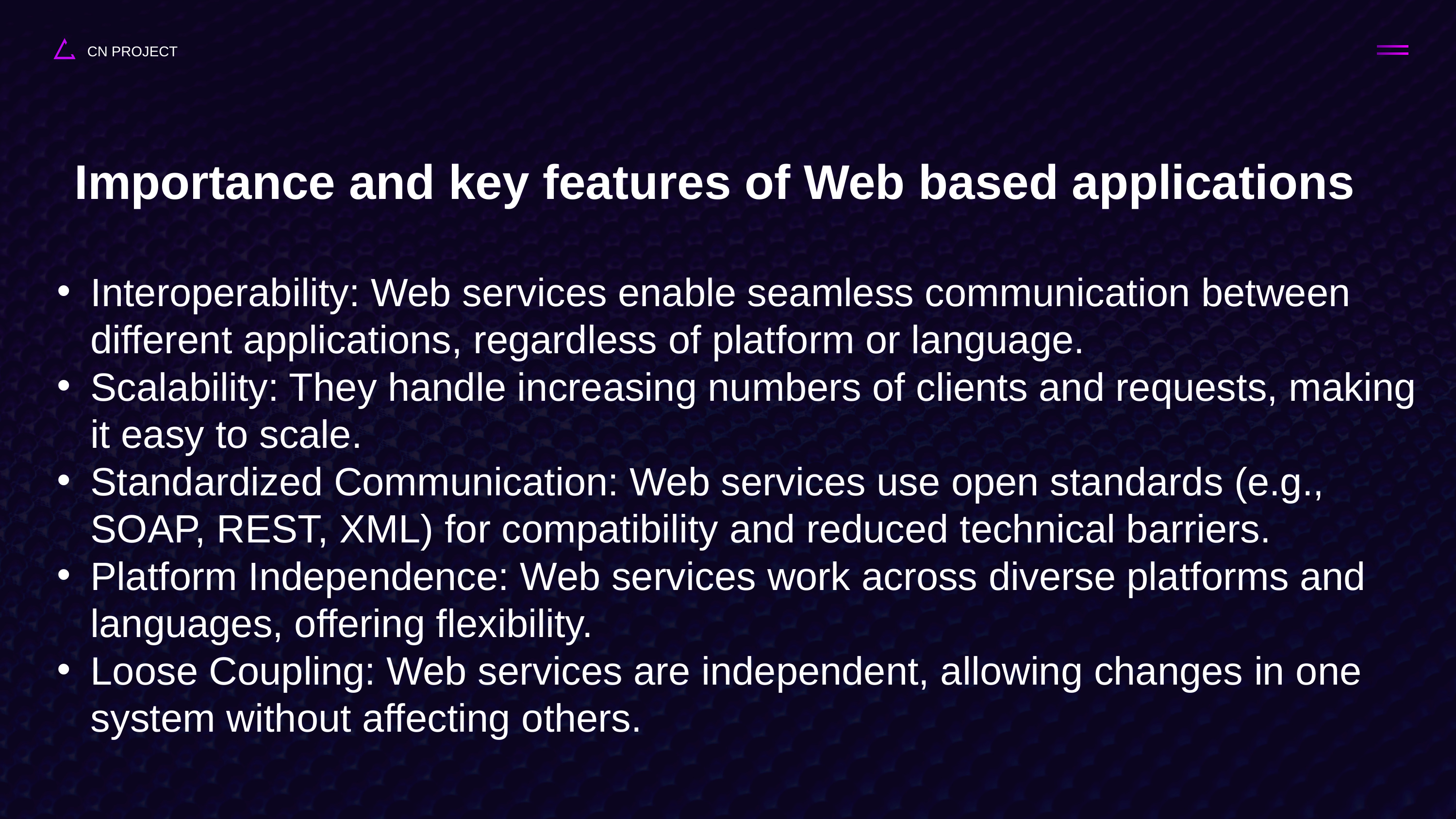

CN PROJECT

Importance and key features of Web based applications
Interoperability: Web services enable seamless communication between different applications, regardless of platform or language.
Scalability: They handle increasing numbers of clients and requests, making it easy to scale.
Standardized Communication: Web services use open standards (e.g., SOAP, REST, XML) for compatibility and reduced technical barriers.
Platform Independence: Web services work across diverse platforms and languages, offering flexibility.
Loose Coupling: Web services are independent, allowing changes in one system without affecting others.